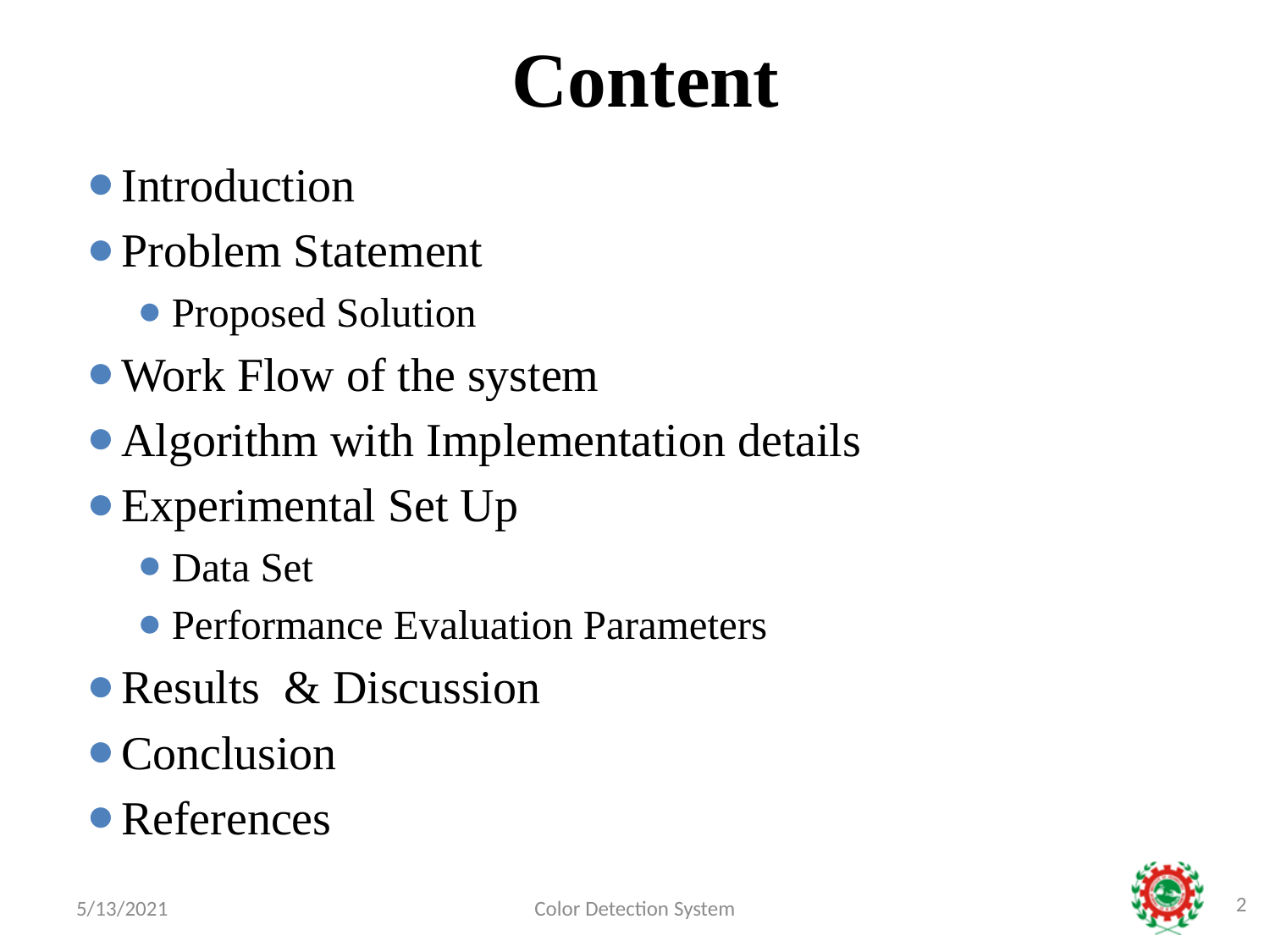

# Content
Introduction
Problem Statement
Proposed Solution
Work Flow of the system
Algorithm with Implementation details
Experimental Set Up
Data Set
Performance Evaluation Parameters
Results  & Discussion
Conclusion
References

2
5/13/2021
Color Detection System